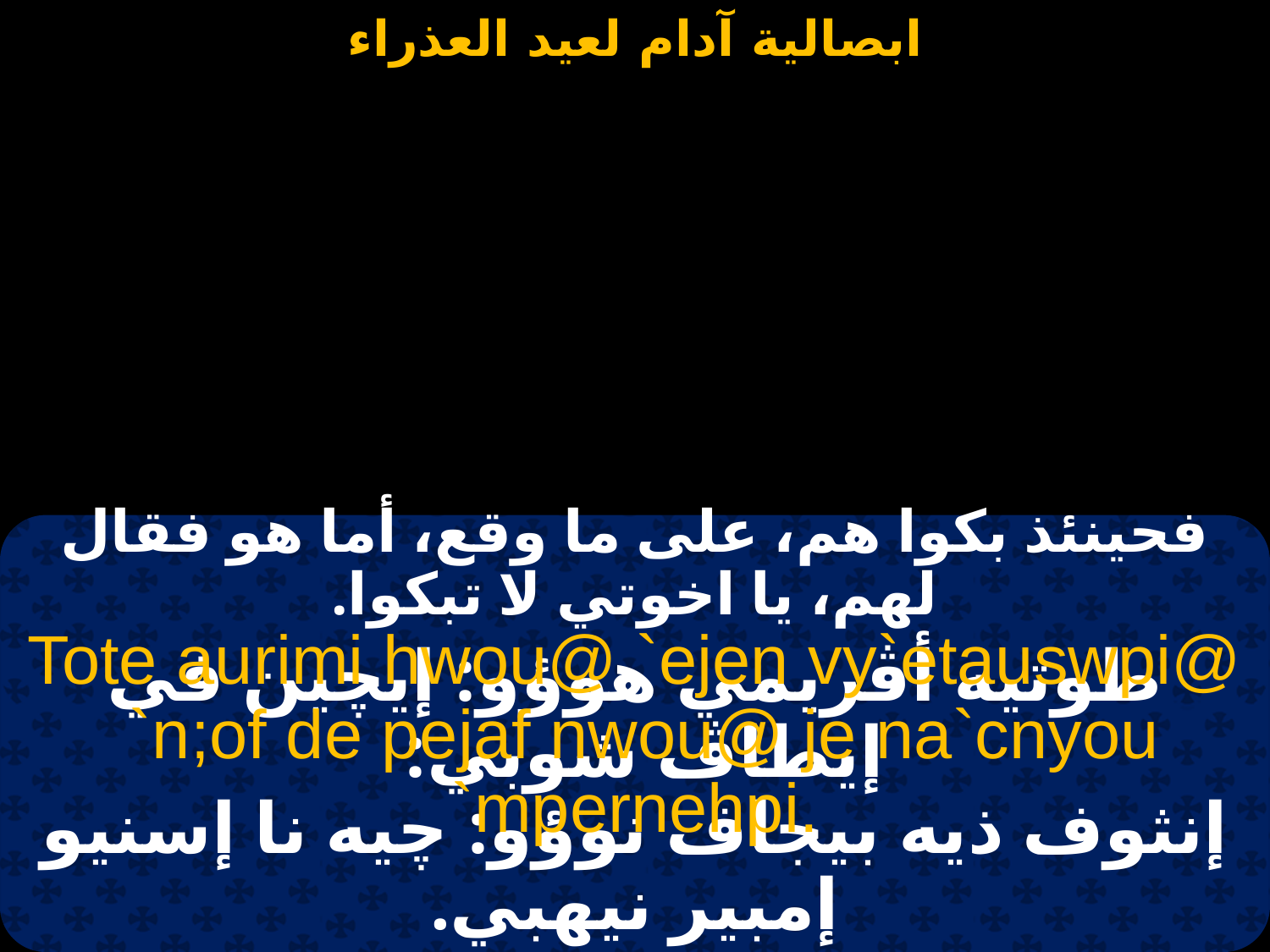

#
فحينئذ بكوا هم، على ما وقع، أما هو فقال لهم، يا اخوتي لا تبكوا.
Tote aurimi hwou@ `ejen vy`etauswpi@
 `n;of de pejaf nwou@ je na`cnyou `mpernehpi.
طوتيه أڤريمي هوؤو: إيچين في إيطاڤ شوبي:
إنثوف ذيه بيجاف نوؤو: چيه نا إسنيو إمبير نيهبي.